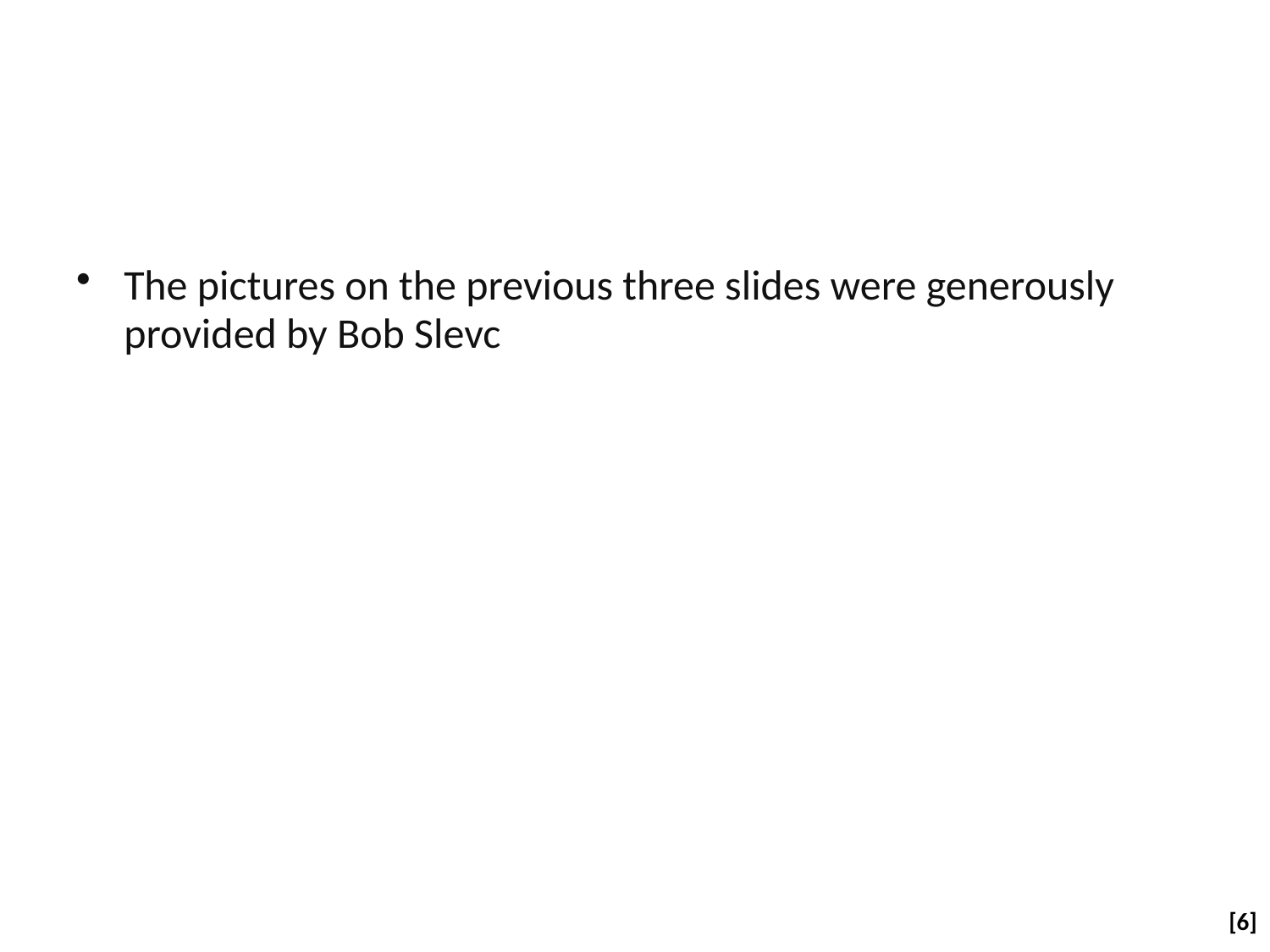

#
The pictures on the previous three slides were generously provided by Bob Slevc
 [6]